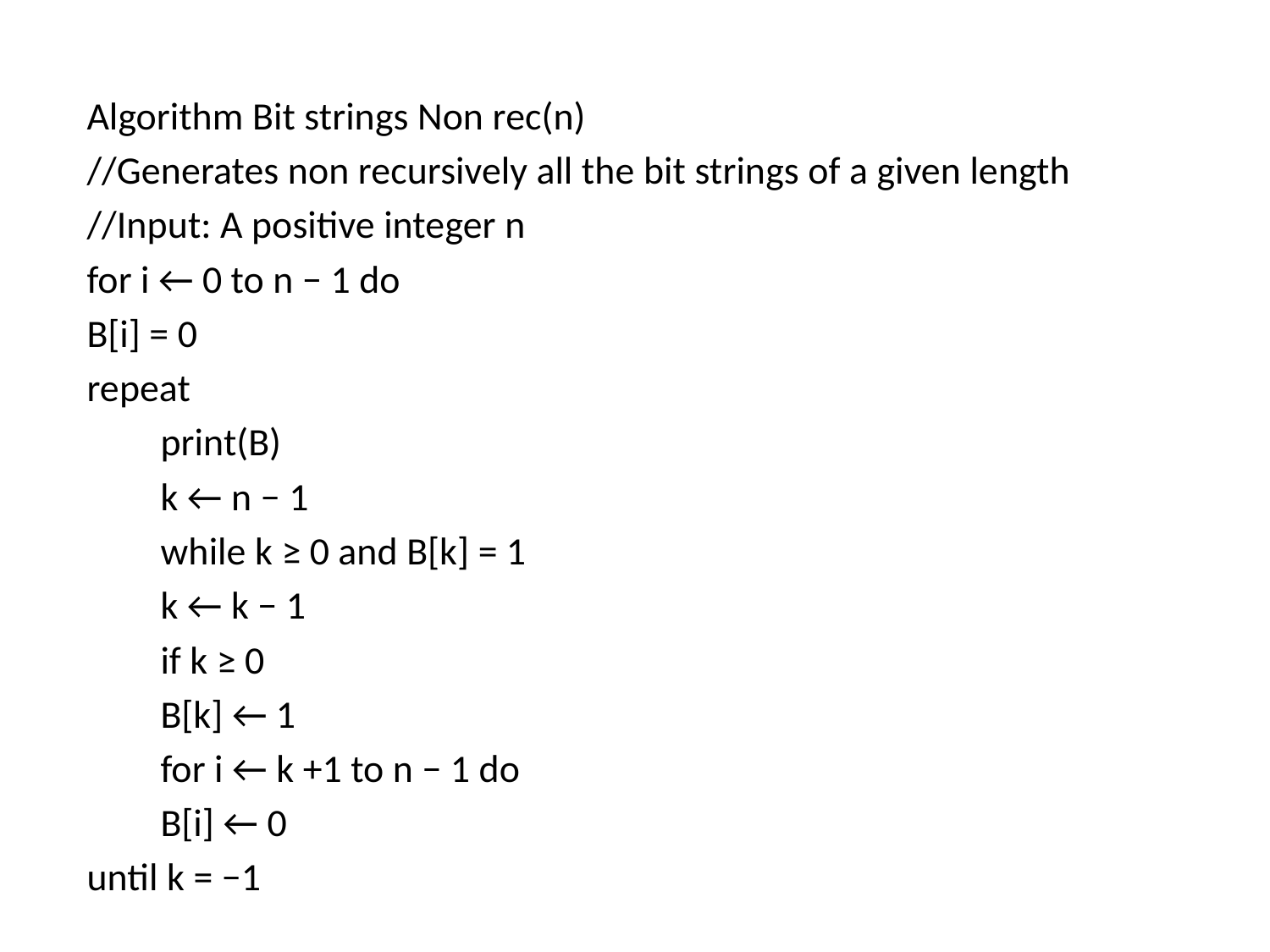

Algorithm Bit strings Non rec(n)
//Generates non recursively all the bit strings of a given length
//Input: A positive integer n
for i ← 0 to n − 1 do
B[i] = 0
repeat
	print(B)
	k ← n − 1
	while k ≥ 0 and B[k] = 1
	k ← k − 1
	if k ≥ 0
		B[k] ← 1
		for i ← k +1 to n − 1 do
		B[i] ← 0
until k = −1